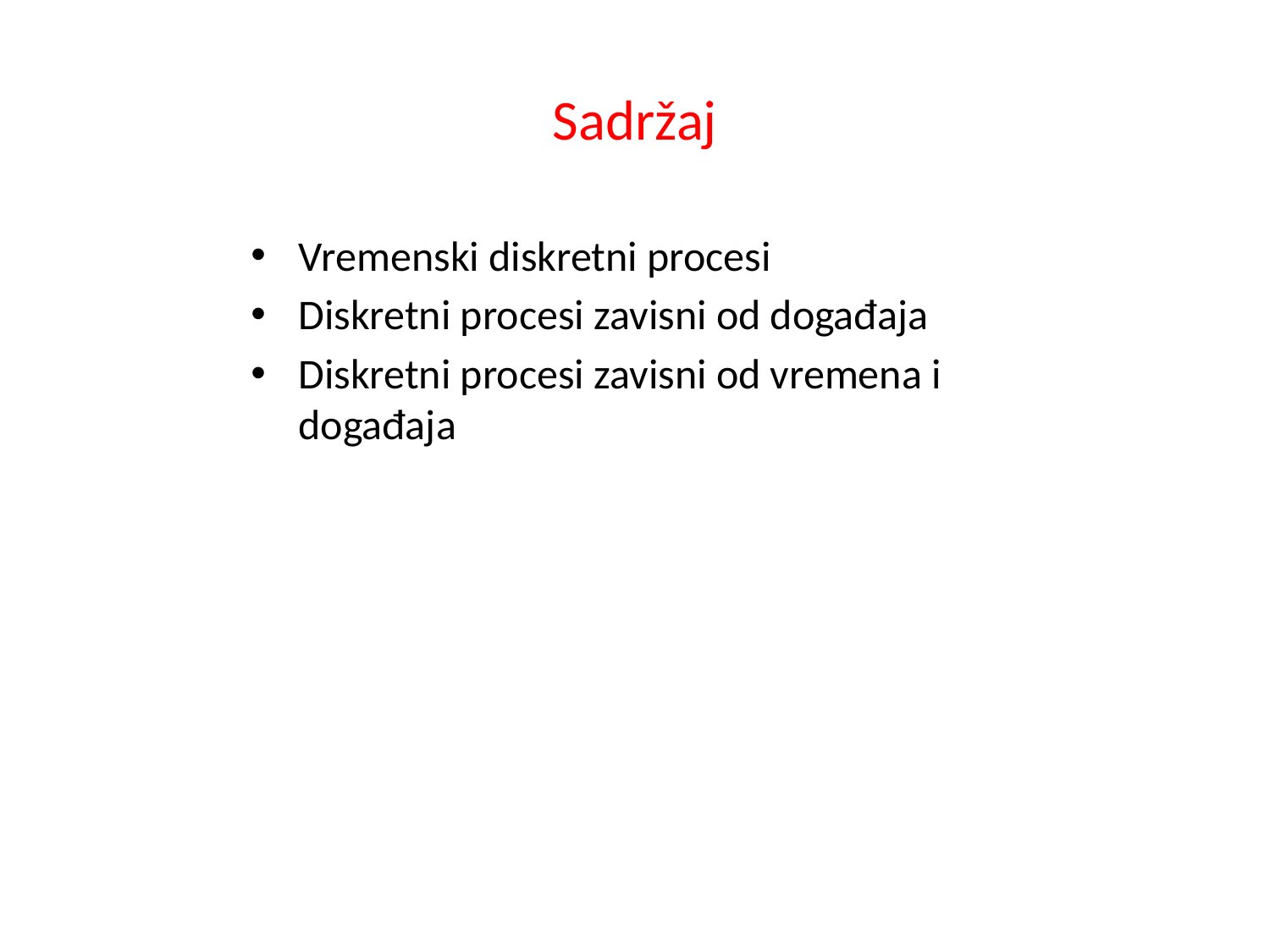

# Sadržaj
Vremenski diskretni procesi
Diskretni procesi zavisni od događaja
Diskretni procesi zavisni od vremena i događaja